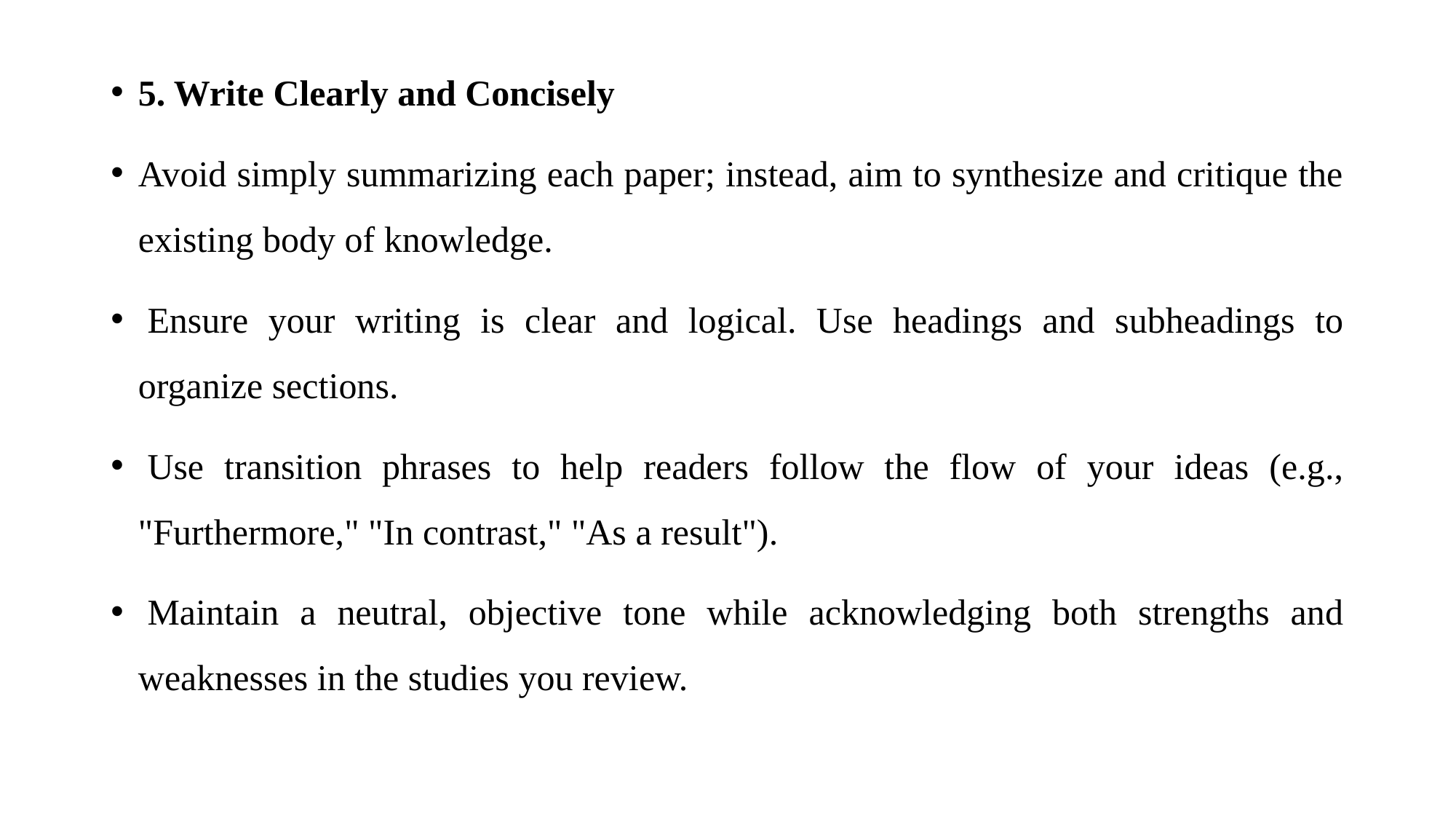

5. Write Clearly and Concisely
Avoid simply summarizing each paper; instead, aim to synthesize and critique the existing body of knowledge.
 Ensure your writing is clear and logical. Use headings and subheadings to organize sections.
 Use transition phrases to help readers follow the flow of your ideas (e.g., "Furthermore," "In contrast," "As a result").
 Maintain a neutral, objective tone while acknowledging both strengths and weaknesses in the studies you review.